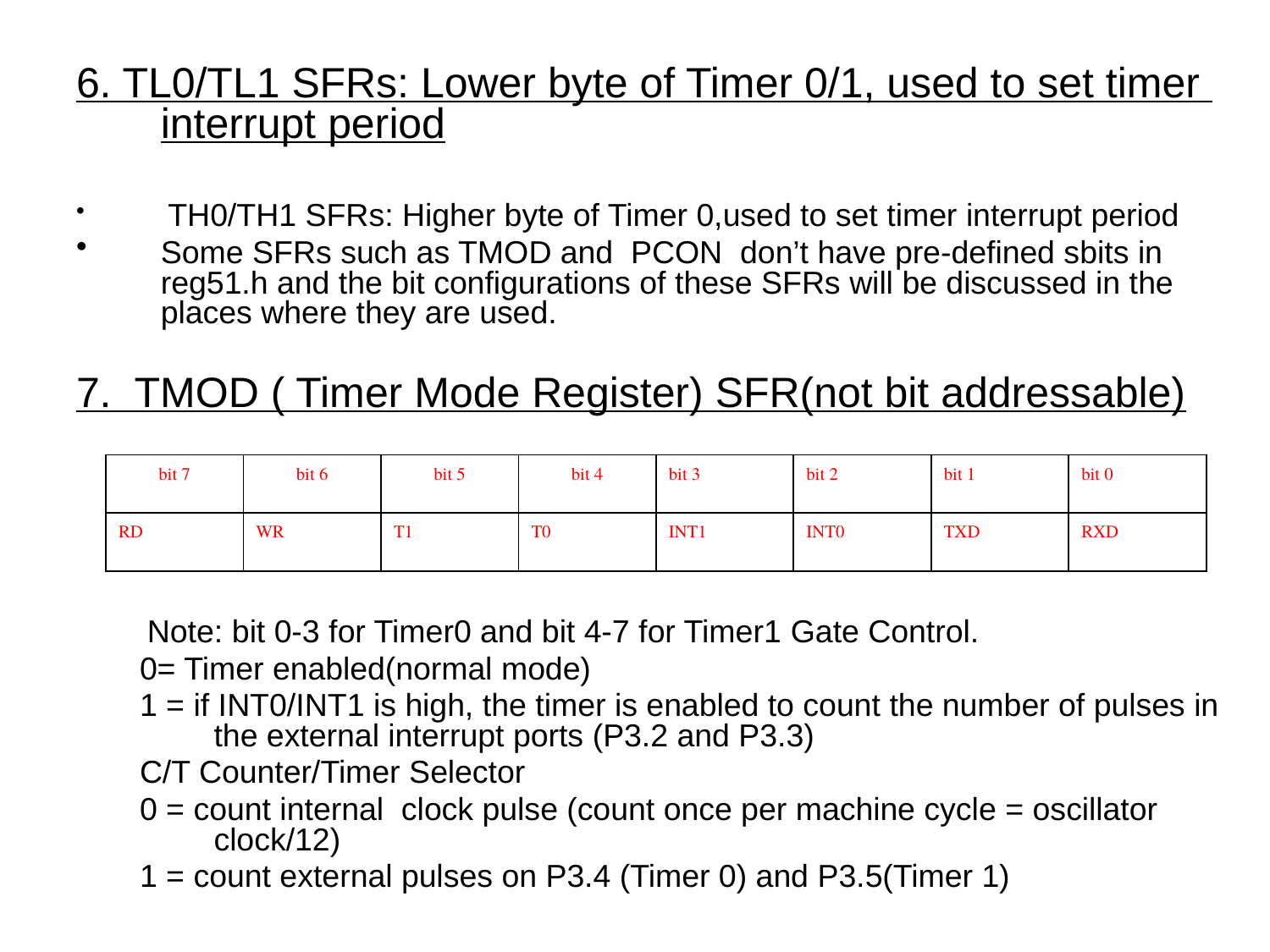

6. TL0/TL1 SFRs: Lower byte of Timer 0/1, used to set timer  interrupt period

 TH0/TH1 SFRs: Higher byte of Timer 0,used to set timer interrupt period
Some SFRs such as TMOD and  PCON  don’t have pre-defined sbits in reg51.h and the bit configurations of these SFRs will be discussed in the places where they are used.

7.  TMOD ( Timer Mode Register) SFR(not bit addressable)

        Note: bit 0-3 for Timer0 and bit 4-7 for Timer1 Gate Control.
0= Timer enabled(normal mode)
1 = if INT0/INT1 is high, the timer is enabled to count the number of pulses in the external interrupt ports (P3.2 and P3.3)
C/T Counter/Timer Selector
0 = count internal  clock pulse (count once per machine cycle = oscillator clock/12)
1 = count external pulses on P3.4 (Timer 0) and P3.5(Timer 1)

| bit 7 | bit 6 | bit 5 | bit 4 | bit 3 | bit 2 | bit 1 | bit 0 |
| --- | --- | --- | --- | --- | --- | --- | --- |
| RD | WR | T1 | T0 | INT1 | INT0 | TXD | RXD |